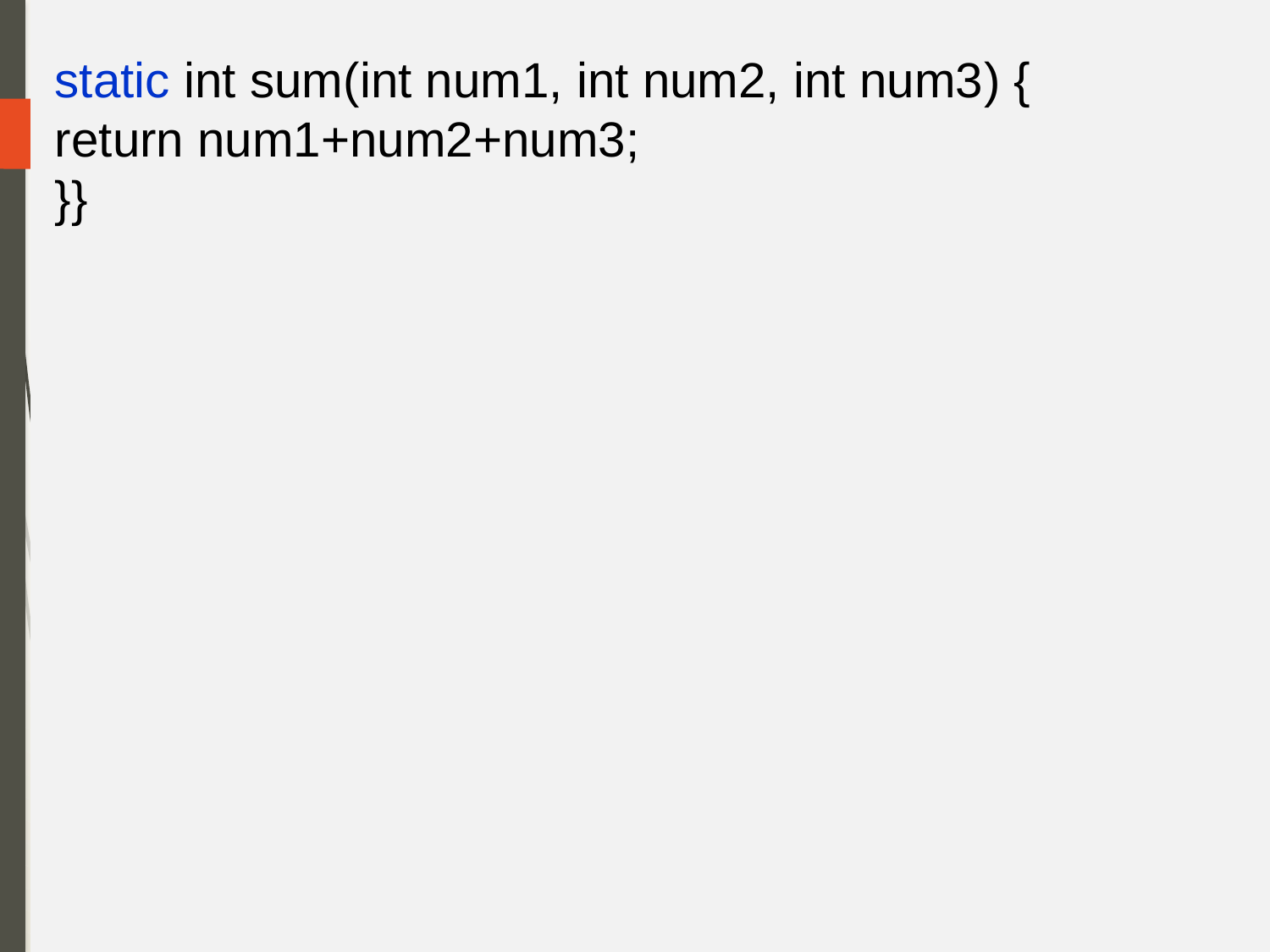

static int sum(int num1, int num2, int num3) {
return num1+num2+num3;
}}